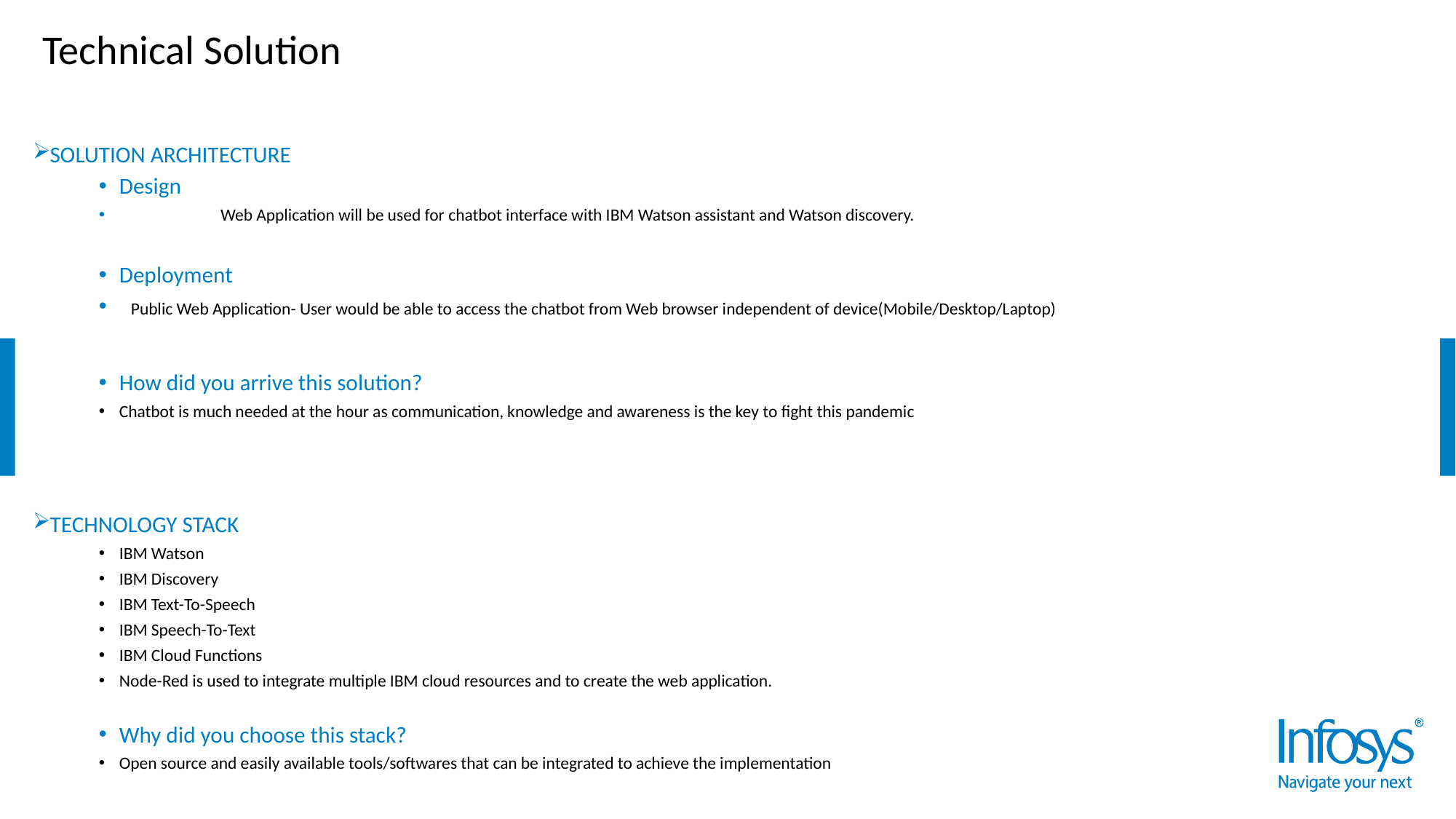

# Technical Solution

SOLUTION ARCHITECTURE
Design
	Web Application will be used for chatbot interface with IBM Watson assistant and Watson discovery.

Deployment
	Public Web Application- User would be able to access the chatbot from Web browser independent of device(Mobile/Desktop/Laptop)

How did you arrive this solution?
Chatbot is much needed at the hour as communication, knowledge and awareness is the key to fight this pandemic

TECHNOLOGY STACK
IBM Watson
IBM Discovery
IBM Text-To-Speech
IBM Speech-To-Text
IBM Cloud Functions
Node-Red is used to integrate multiple IBM cloud resources and to create the web application.

Why did you choose this stack?
Open source and easily available tools/softwares that can be integrated to achieve the implementation